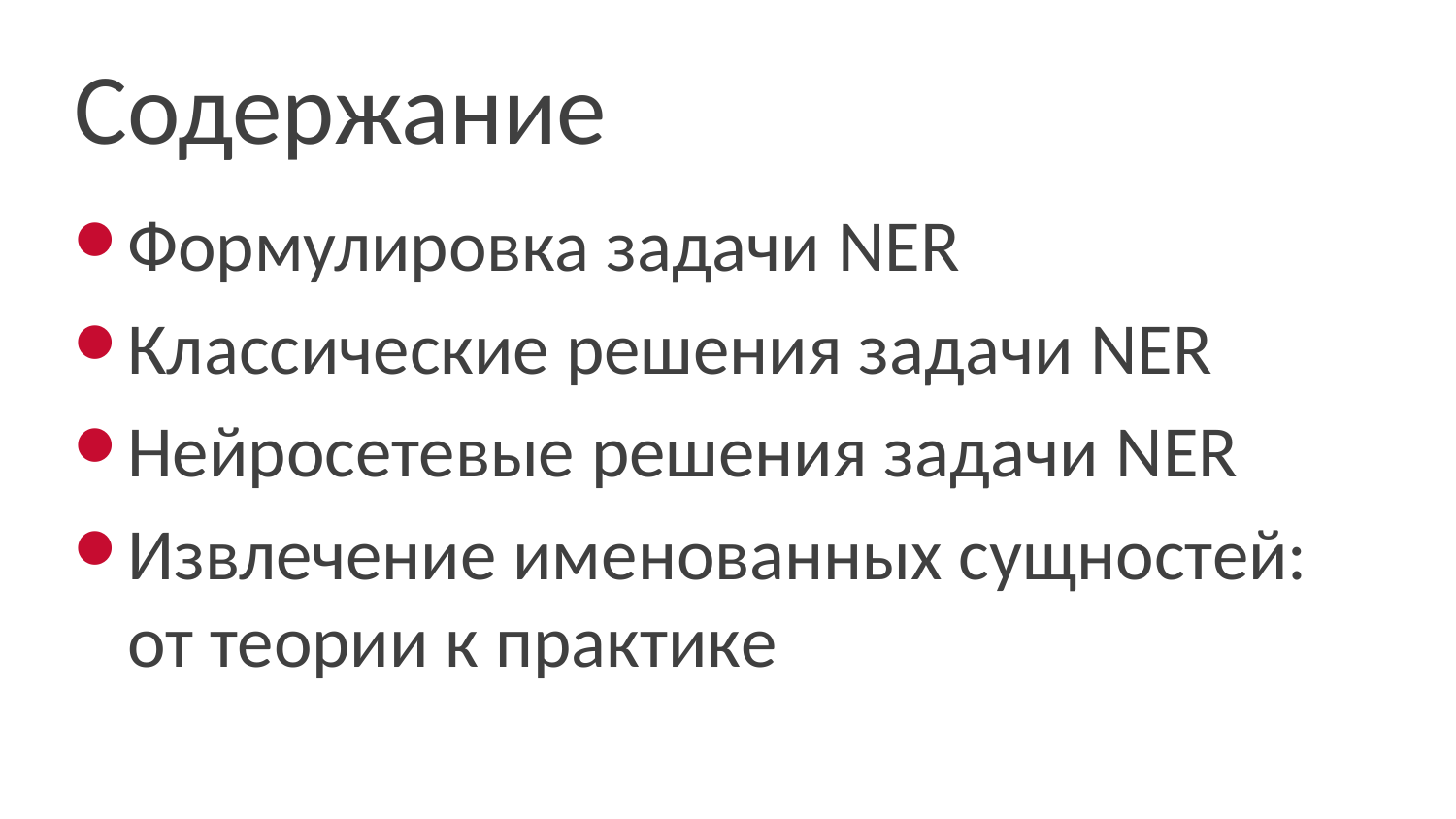

# Содержание
Формулировка задачи NER
Классические решения задачи NER
Нейросетевые решения задачи NER
Извлечение именованных сущностей:
от теории к практике